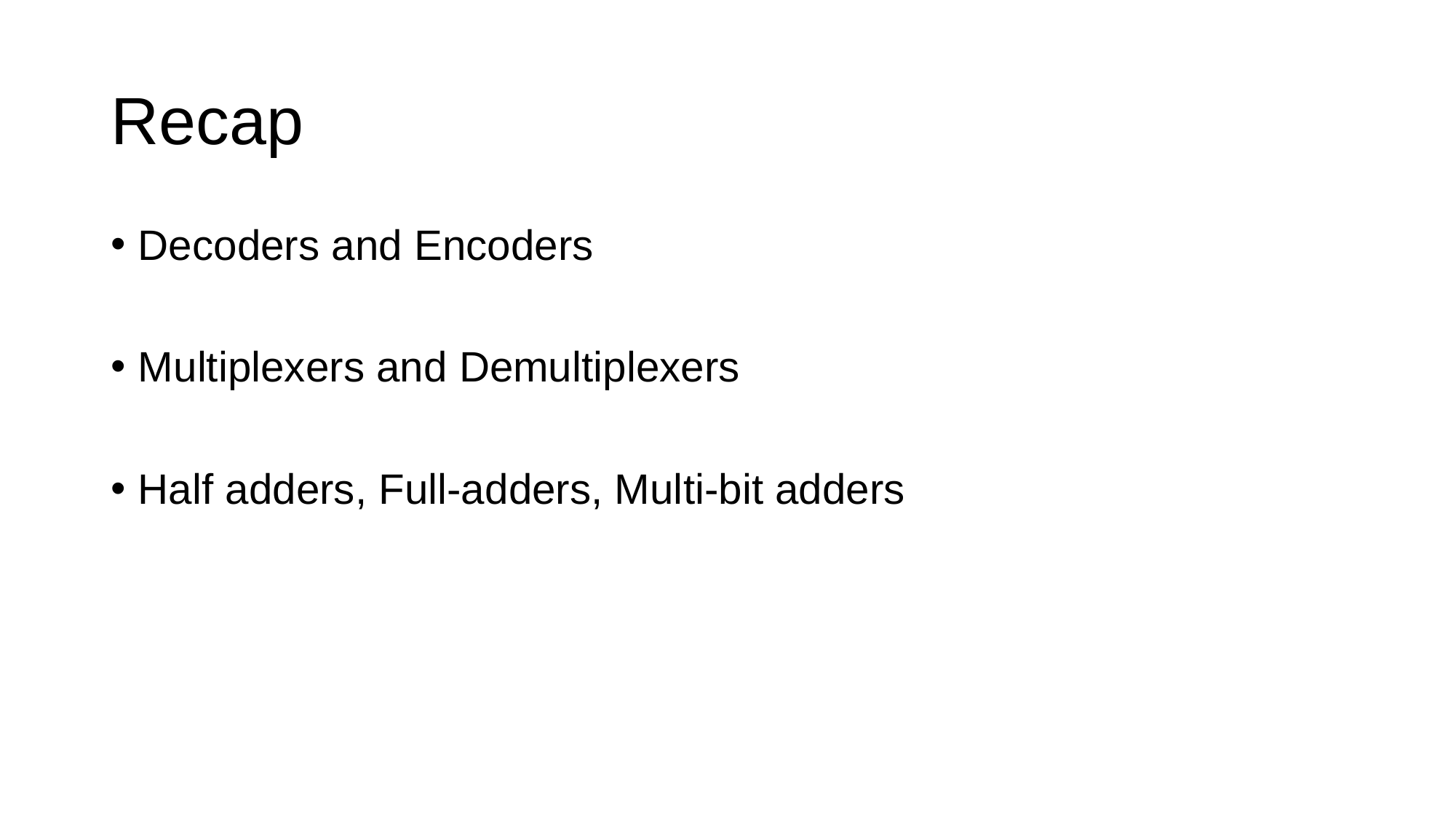

# Recap
Decoders and Encoders

Multiplexers and Demultiplexers

Half adders, Full-adders, Multi-bit adders